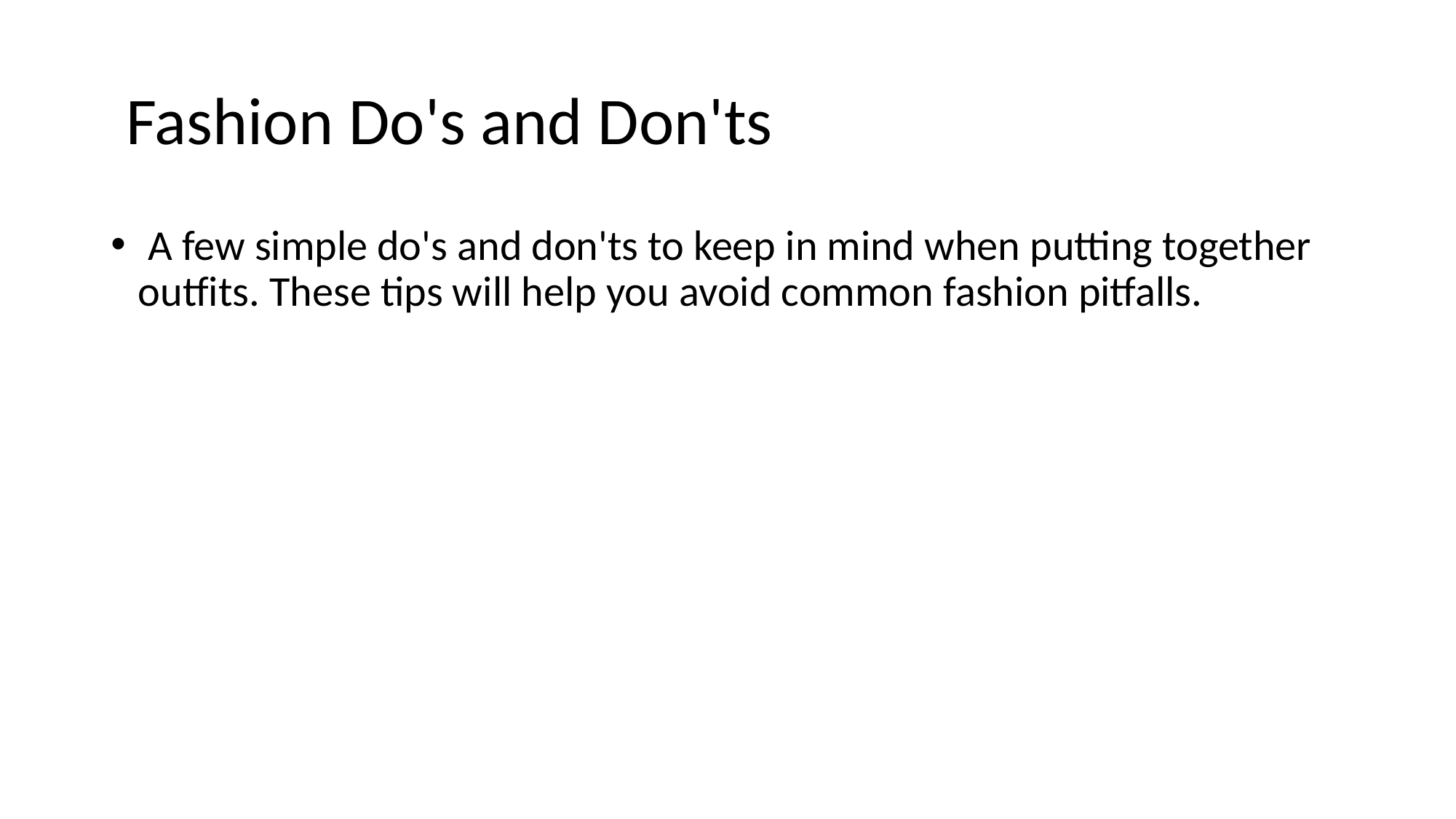

# Fashion Do's and Don'ts
 A few simple do's and don'ts to keep in mind when putting together outfits. These tips will help you avoid common fashion pitfalls.